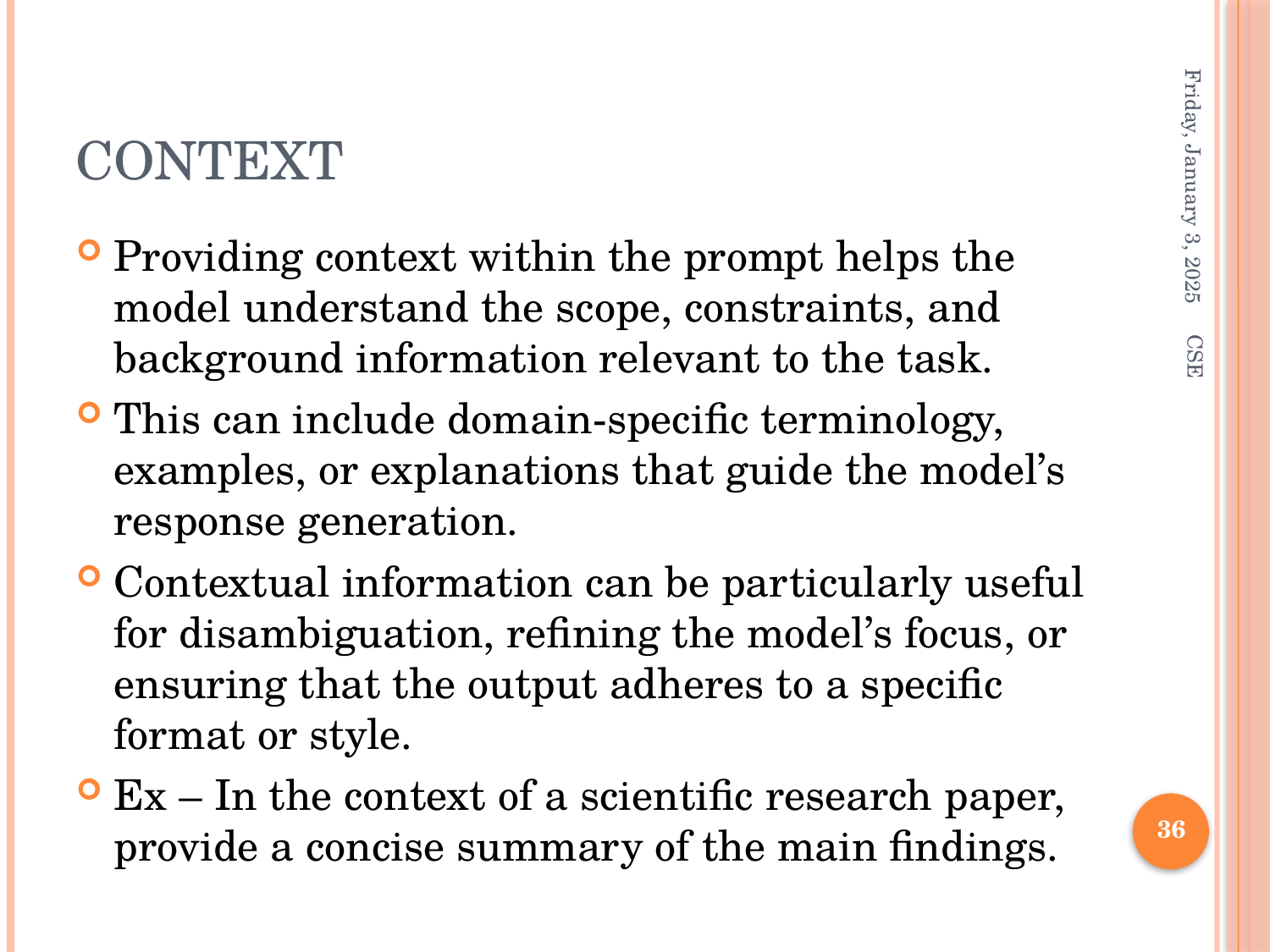

# Context
Friday, January 3, 2025
Providing context within the prompt helps the model understand the scope, constraints, and background information relevant to the task.
This can include domain-specific terminology, examples, or explanations that guide the model’s response generation.
Contextual information can be particularly useful for disambiguation, refining the model’s focus, or ensuring that the output adheres to a specific format or style.
Ex – In the context of a scientific research paper, provide a concise summary of the main findings.
CSE
36